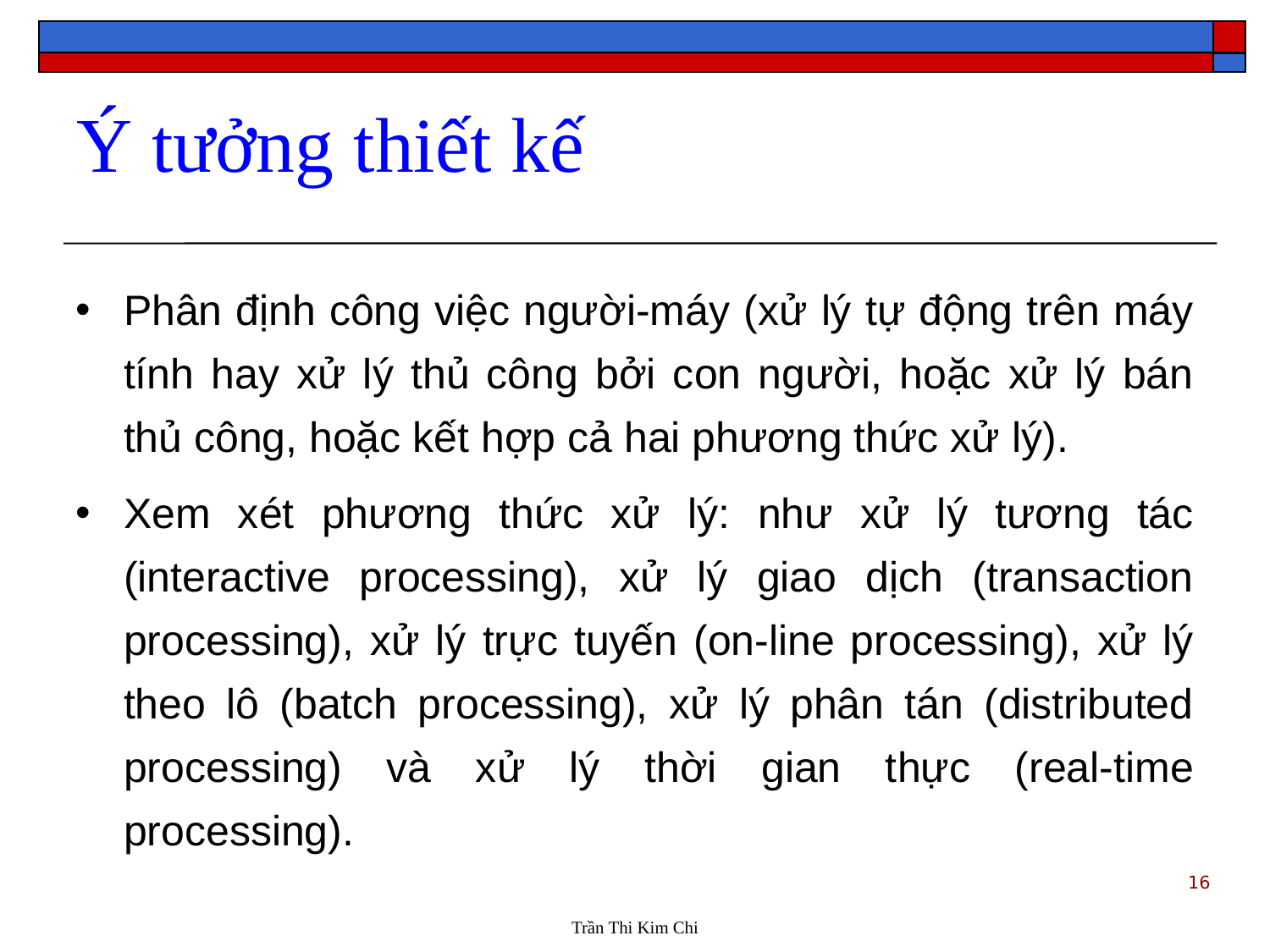

Ý tưởng thiết kế
Phân định công việc người-máy (xử lý tự động trên máy tính hay xử lý thủ công bởi con người, hoặc xử lý bán thủ công, hoặc kết hợp cả hai phương thức xử lý).
Xem xét phương thức xử lý: như xử lý tương tác (interactive processing), xử lý giao dịch (transaction processing), xử lý trực tuyến (on-line processing), xử lý theo lô (batch processing), xử lý phân tán (distributed processing) và xử lý thời gian thực (real-time processing).

16
Trần Thi Kim Chi